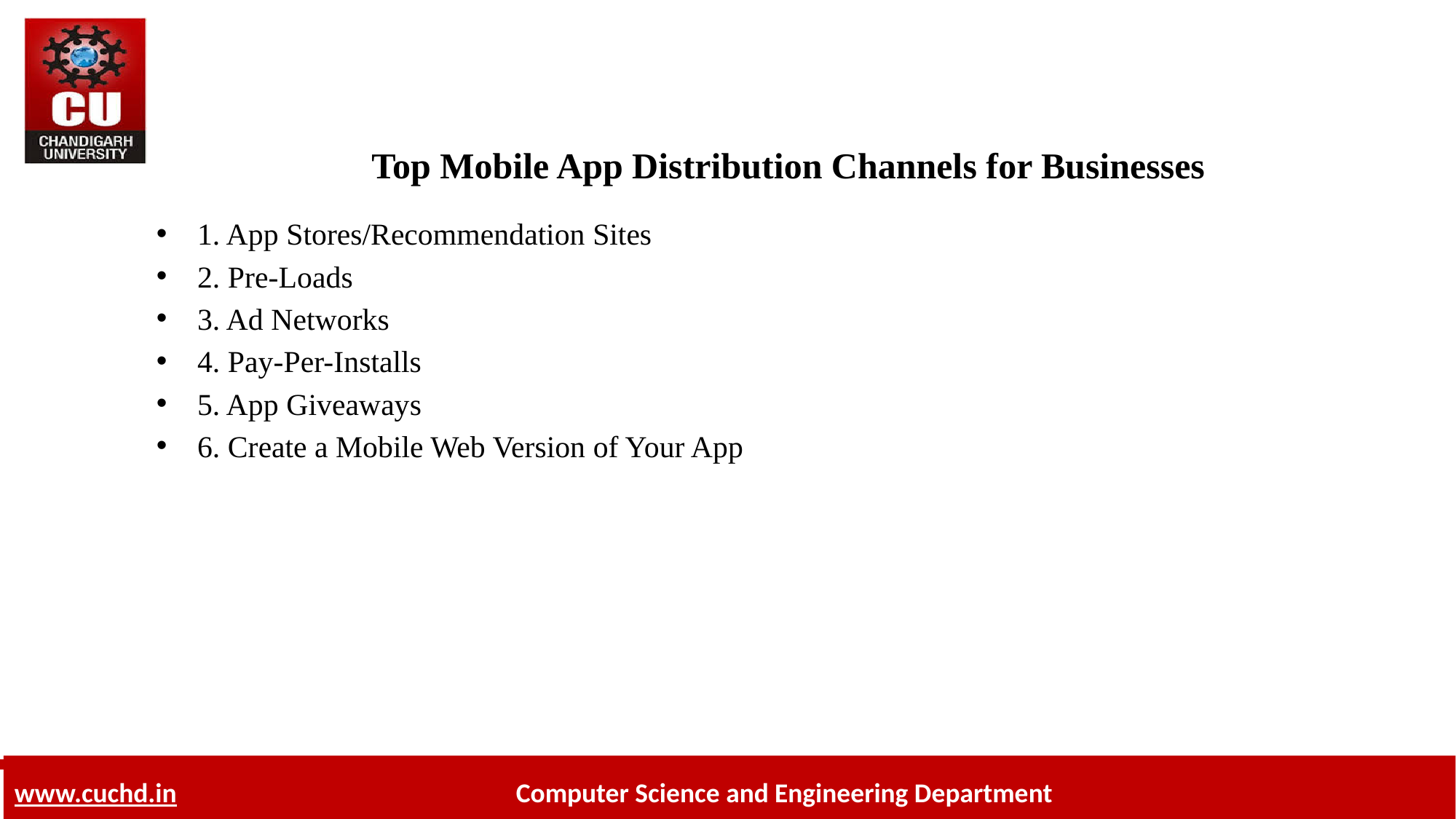

# Top Mobile App Distribution Channels for Businesses
1. App Stores/Recommendation Sites
2. Pre-Loads
3. Ad Networks
4. Pay-Per-Installs
5. App Giveaways
6. Create a Mobile Web Version of Your App